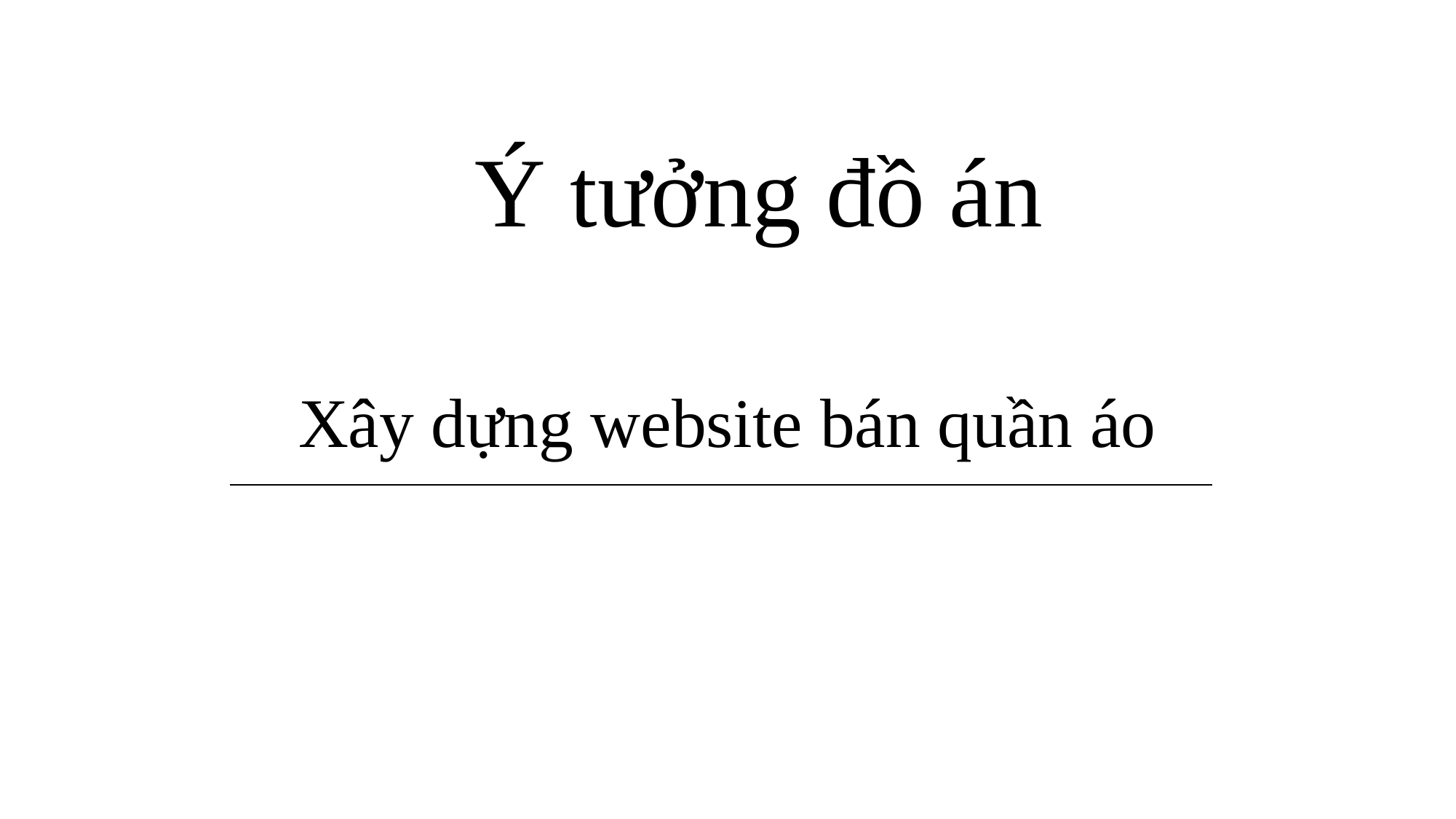

Ý tưởng đồ án
Xây dựng website bán quần áo